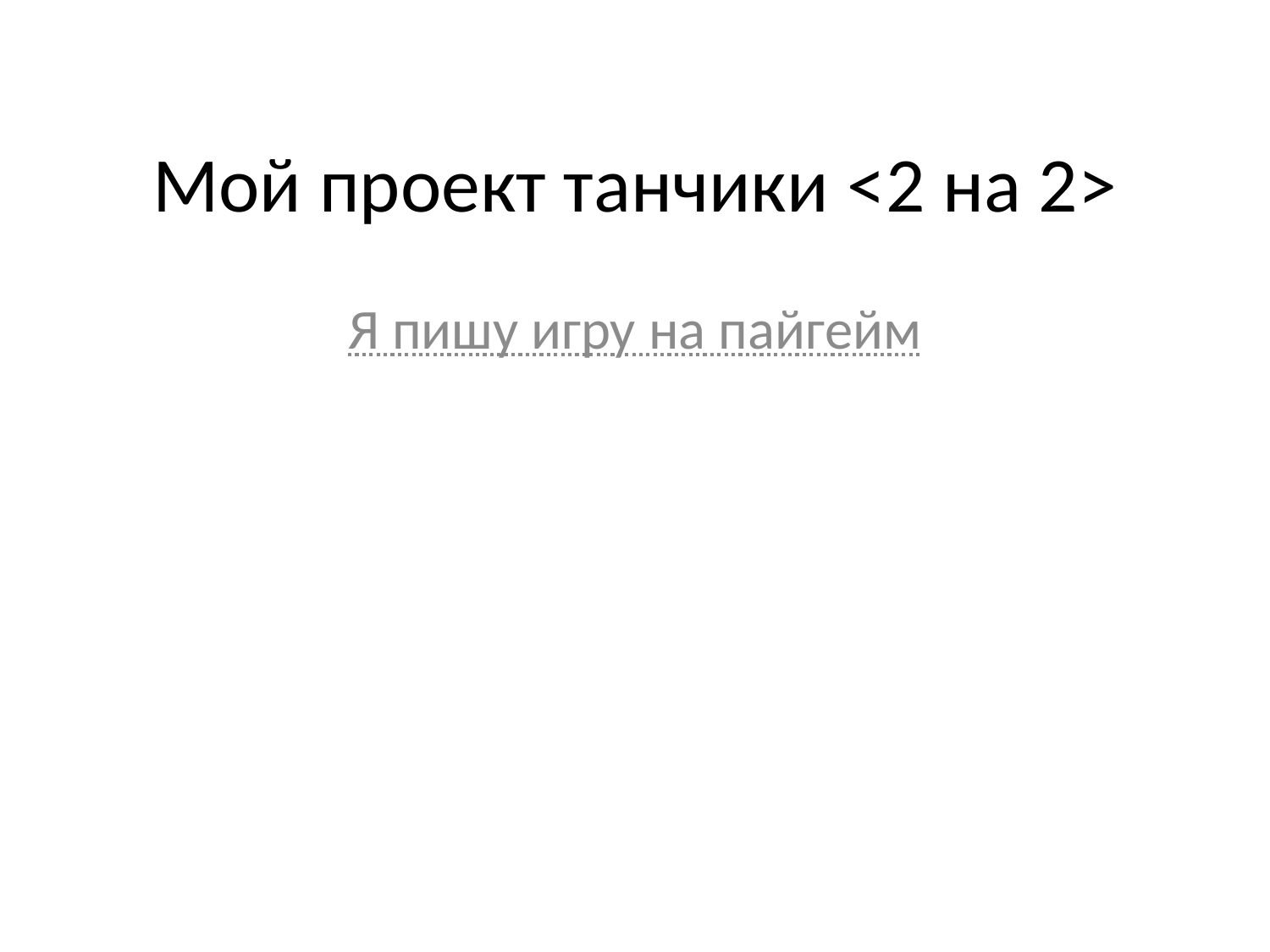

# Мой проект танчики <2 на 2>
Я пишу игру на пайгейм